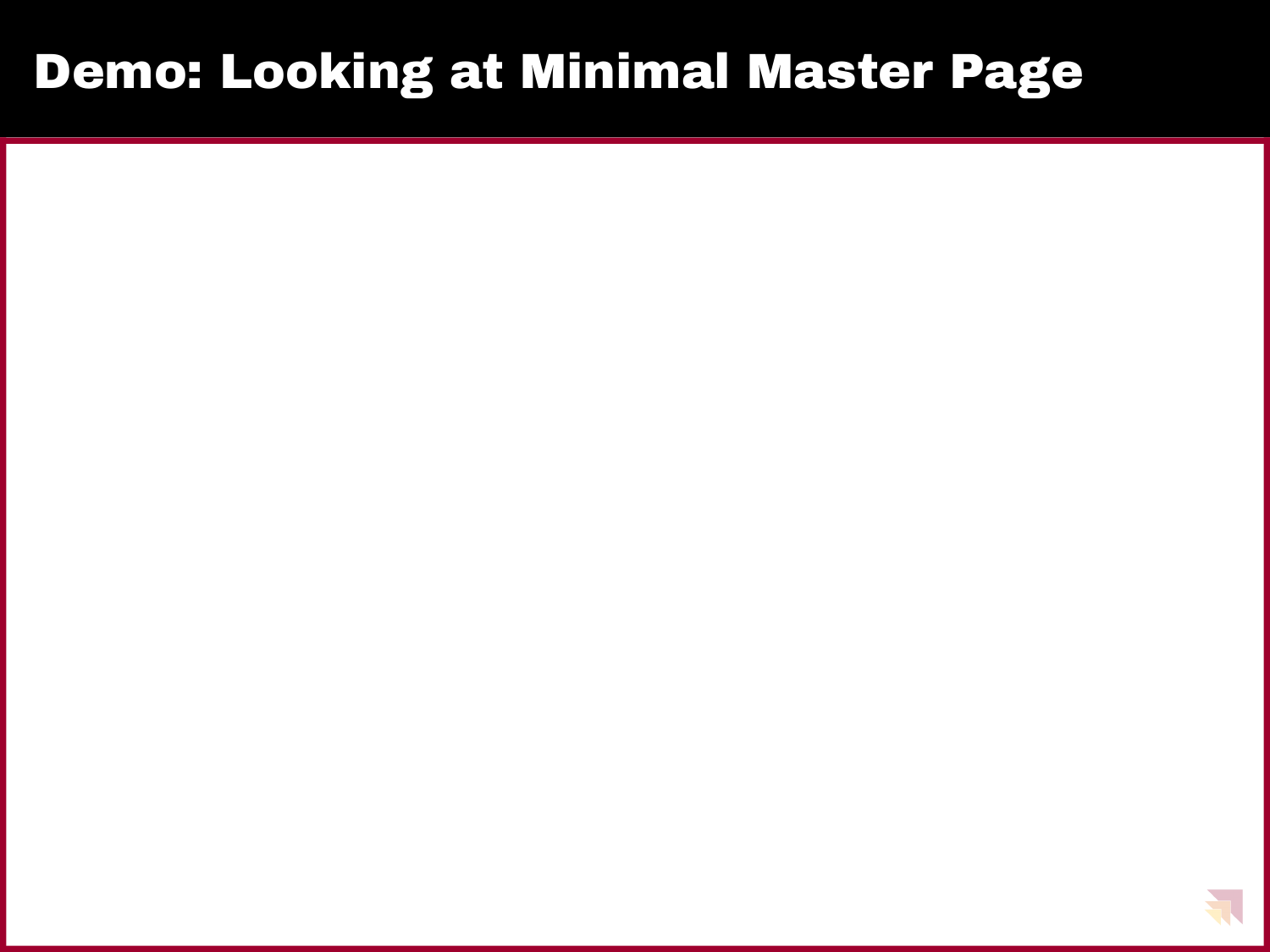

# Demo: Looking at Minimal Master Page